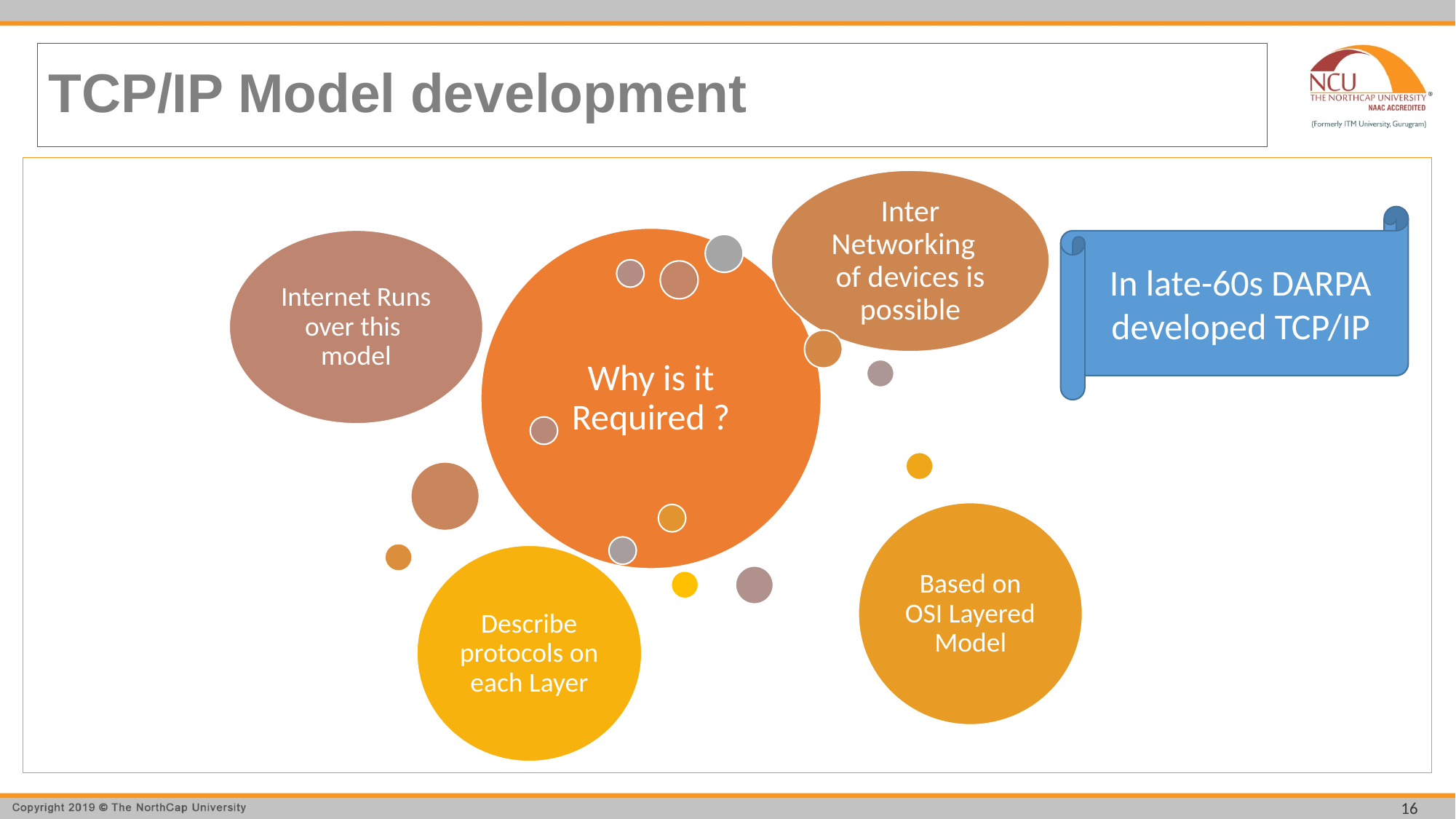

# TCP/IP Model development

Why is it Required ?
Internet Runs over this  model
Inter Networking   of devices is possible
Based on OSI Layered Model
Describe protocols on each Layer
In late-60s DARPA developed TCP/IP
16